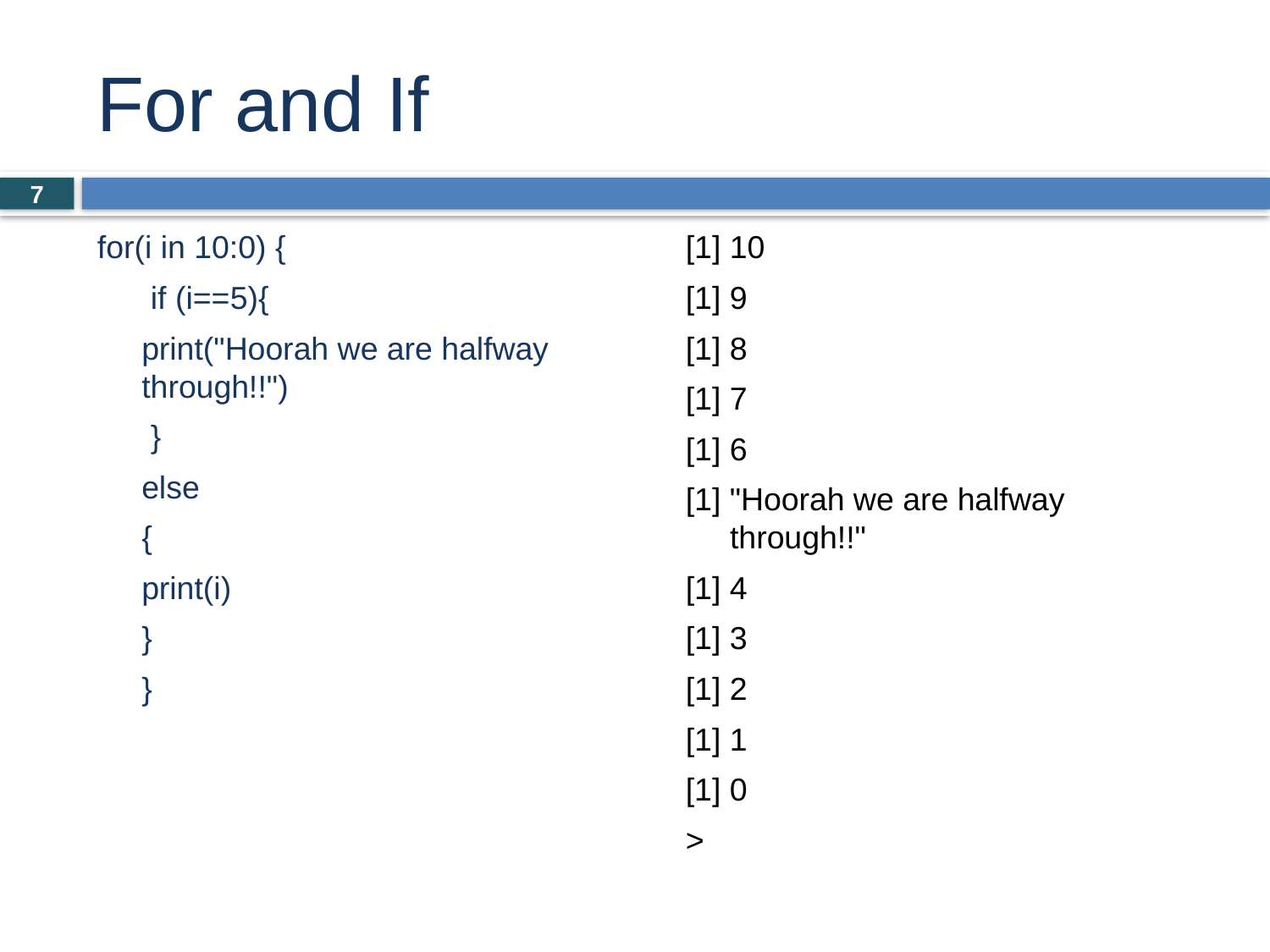

# For and If
7
for(i in 10:0) {
	 if (i==5){
	print("Hoorah we are halfway through!!")
	 }
	else
	{
	print(i)
	}
	}

[1] 10
[1] 9
[1] 8
[1] 7
[1] 6
[1] "Hoorah we are halfway through!!"
[1] 4
[1] 3
[1] 2
[1] 1
[1] 0
>